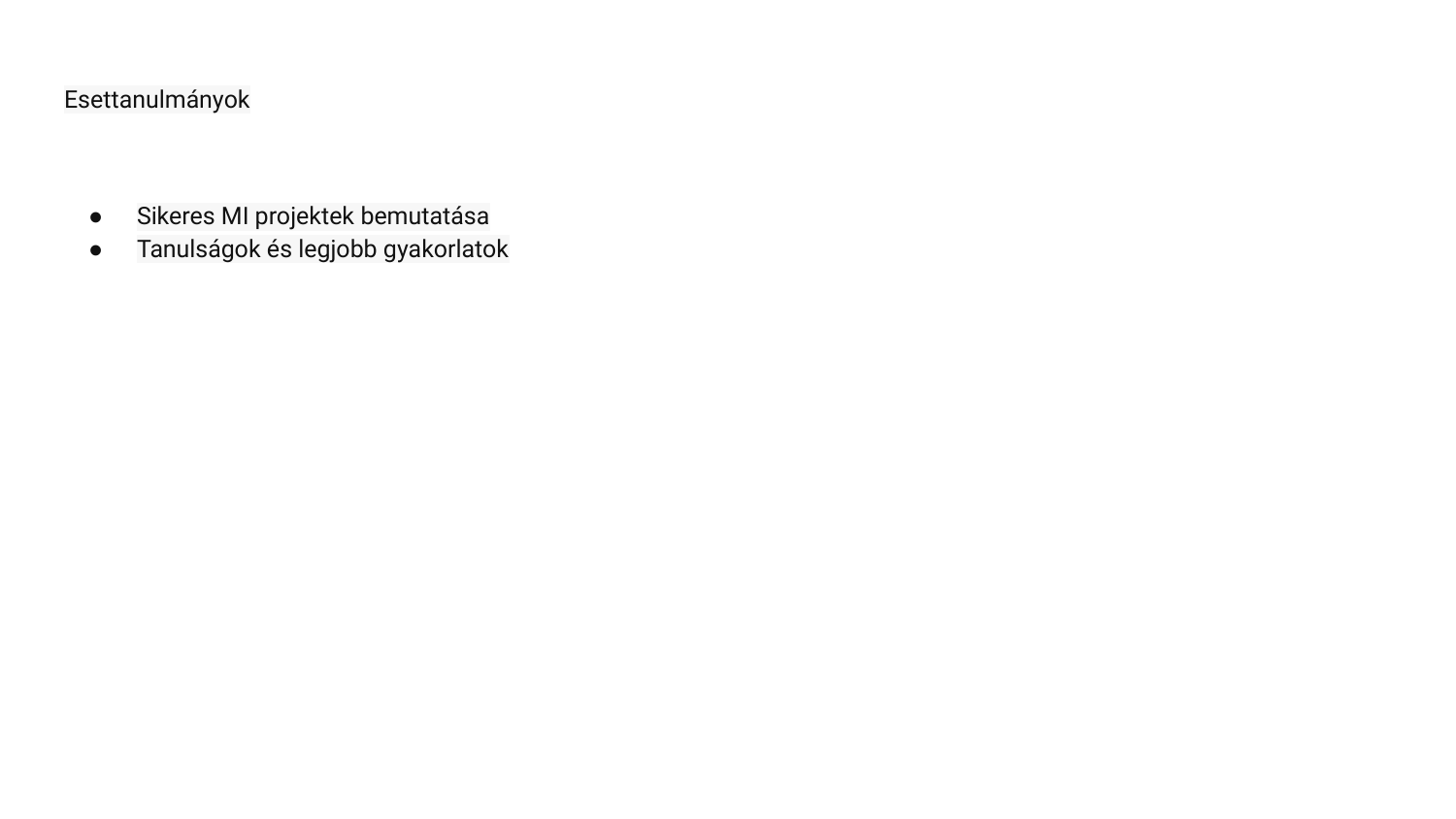

# Esettanulmányok
Sikeres MI projektek bemutatása
Tanulságok és legjobb gyakorlatok